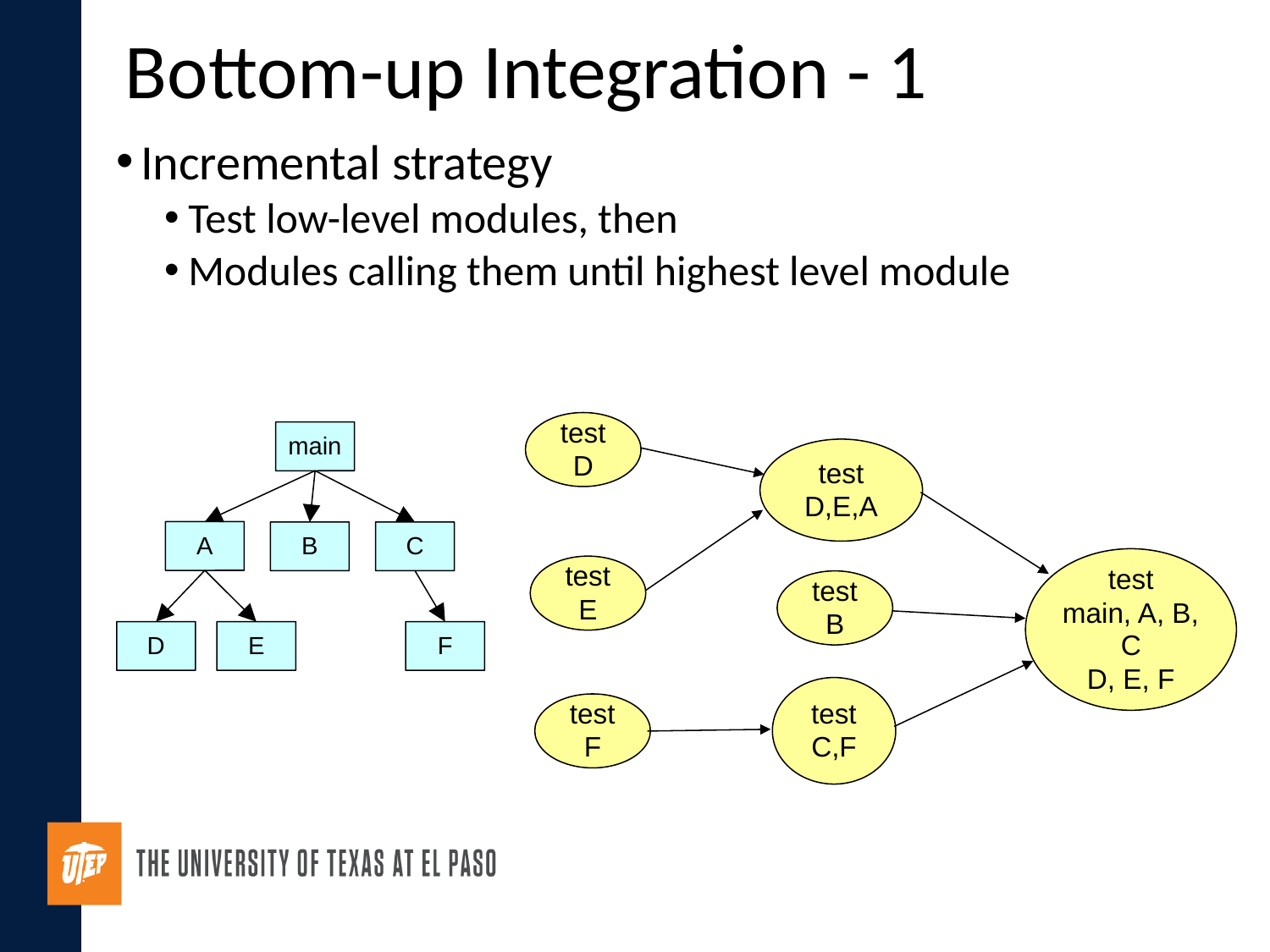

# Bottom-up Integration - 1
Incremental strategy
Test low-level modules, then
Modules calling them until highest level module
test
D
test
D,E,A

test
main, A, B, C
D, E, F
test
E
test
B

test
C,F
test
F

main
A
B
C
D
E
F